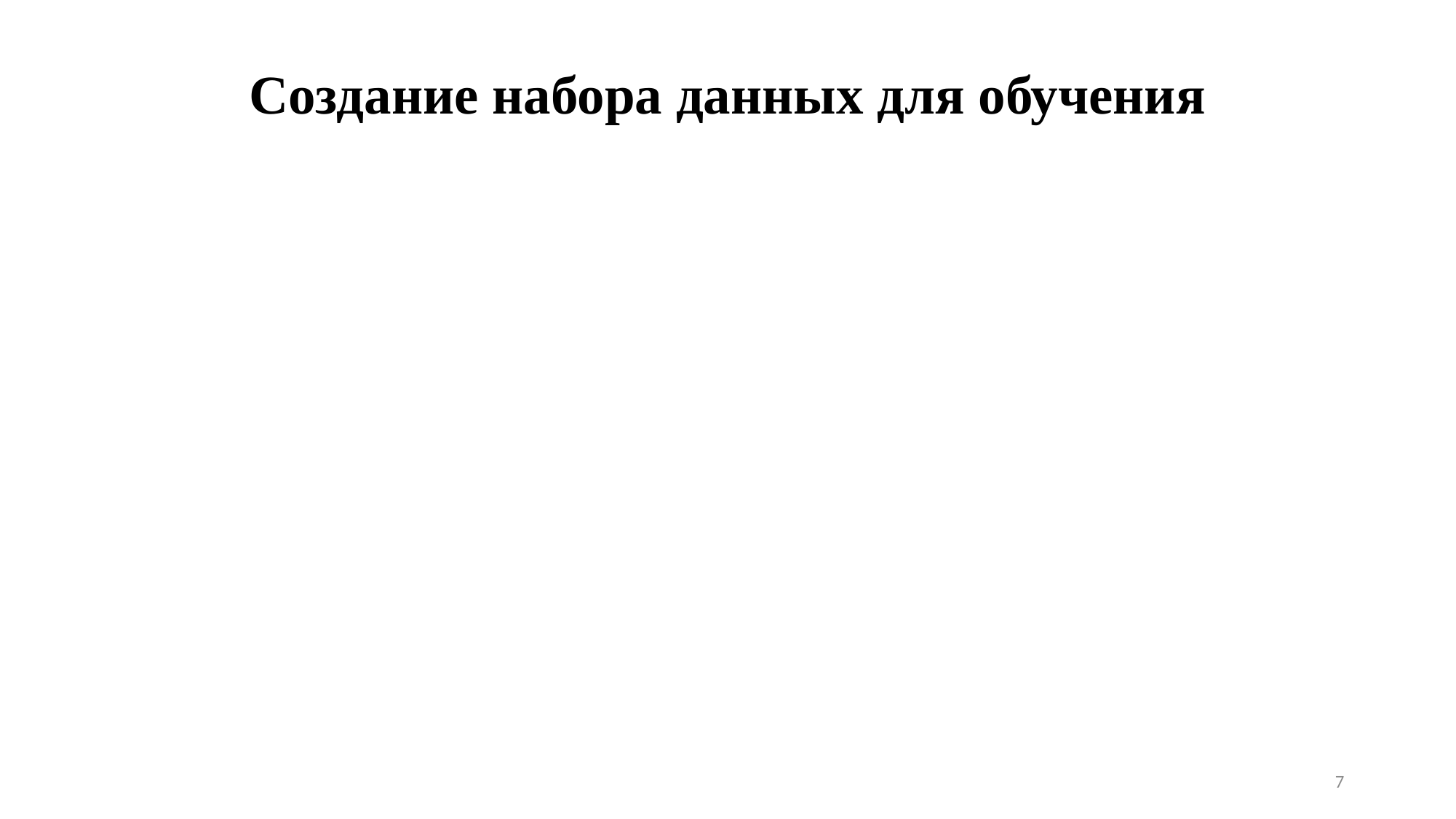

# Создание набора данных для обучения
7